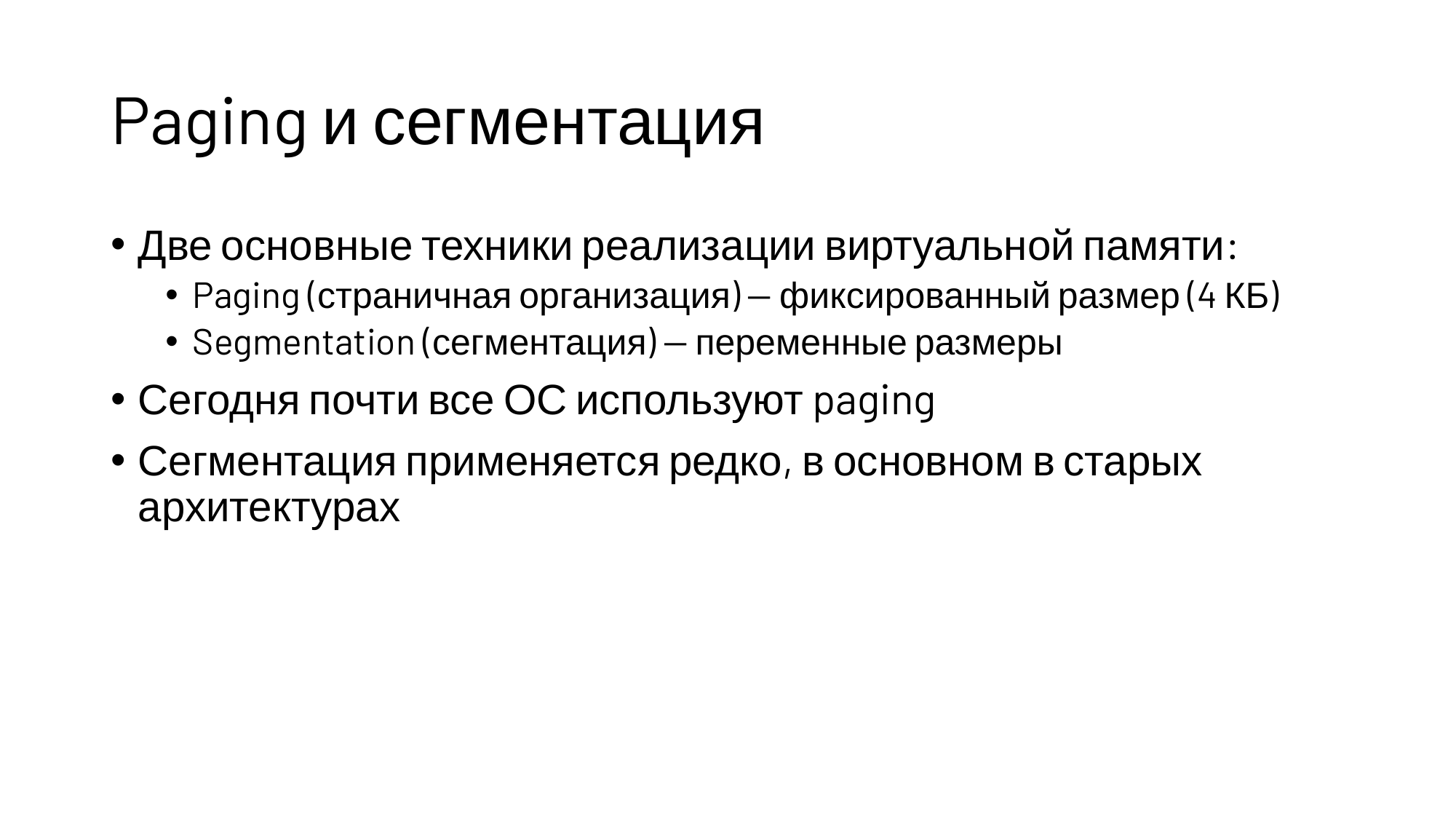

# Paging и сегментация
Две основные техники реализации виртуальной памяти:
Paging (страничная организация) — фиксированный размер (4 КБ)
Segmentation (сегментация) — переменные размеры
Сегодня почти все ОС используют paging
Сегментация применяется редко, в основном в старых архитектурах